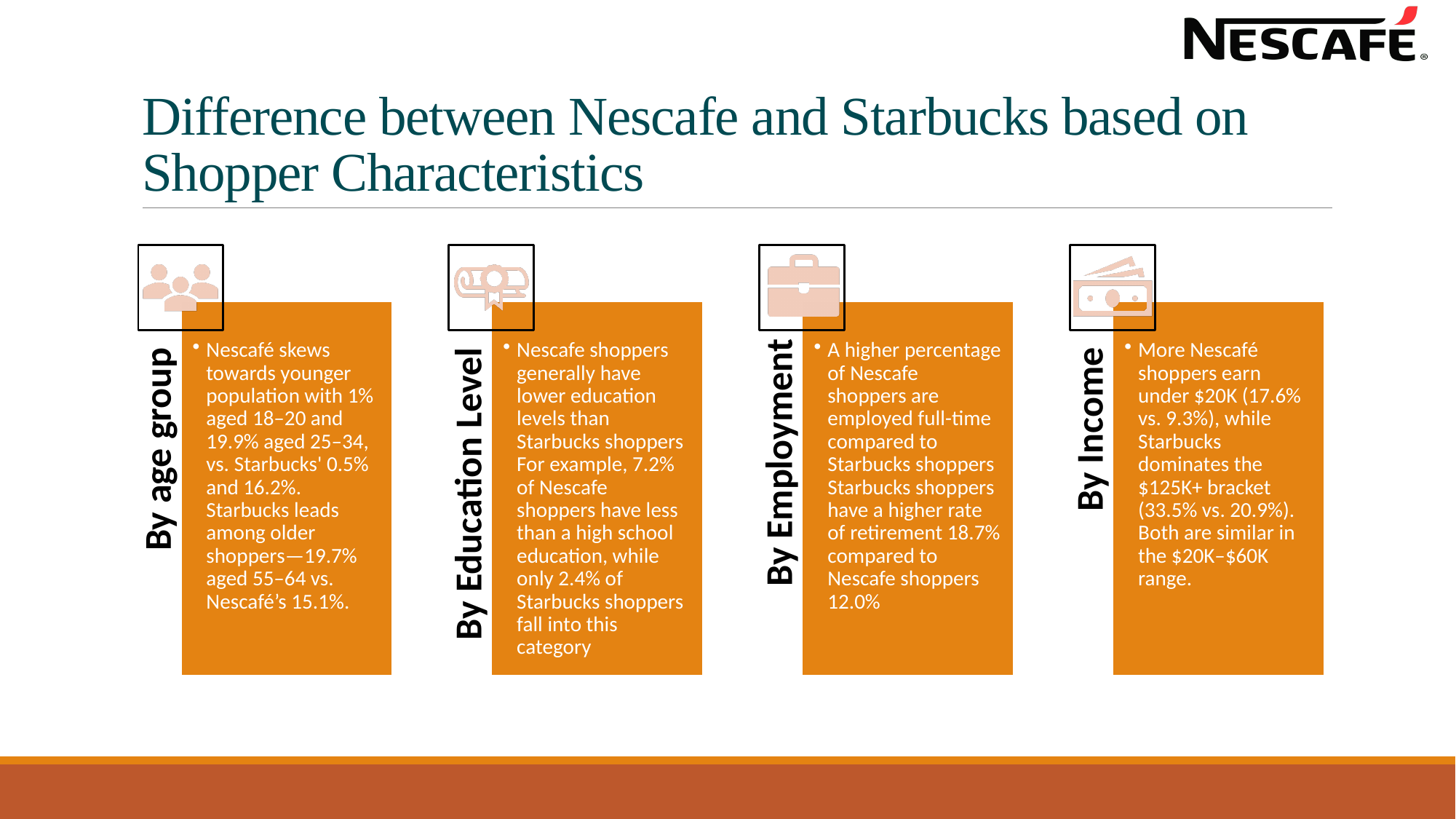

# Difference between Nescafe and Starbucks based on Shopper Characteristics
By age group
Nescafé skews towards younger population with 1% aged 18–20 and 19.9% aged 25–34, vs. Starbucks' 0.5% and 16.2%. Starbucks leads among older shoppers—19.7% aged 55–64 vs. Nescafé’s 15.1%.
By Education Level
Nescafe shoppers generally have lower education levels than Starbucks shoppers For example, 7.2% of Nescafe shoppers have less than a high school education, while only 2.4% of Starbucks shoppers fall into this category
By Employment
A higher percentage of Nescafe shoppers are employed full-time compared to Starbucks shoppers Starbucks shoppers have a higher rate of retirement 18.7% compared to Nescafe shoppers 12.0%
By Income
More Nescafé shoppers earn under $20K (17.6% vs. 9.3%), while Starbucks dominates the $125K+ bracket (33.5% vs. 20.9%). Both are similar in the $20K–$60K range.